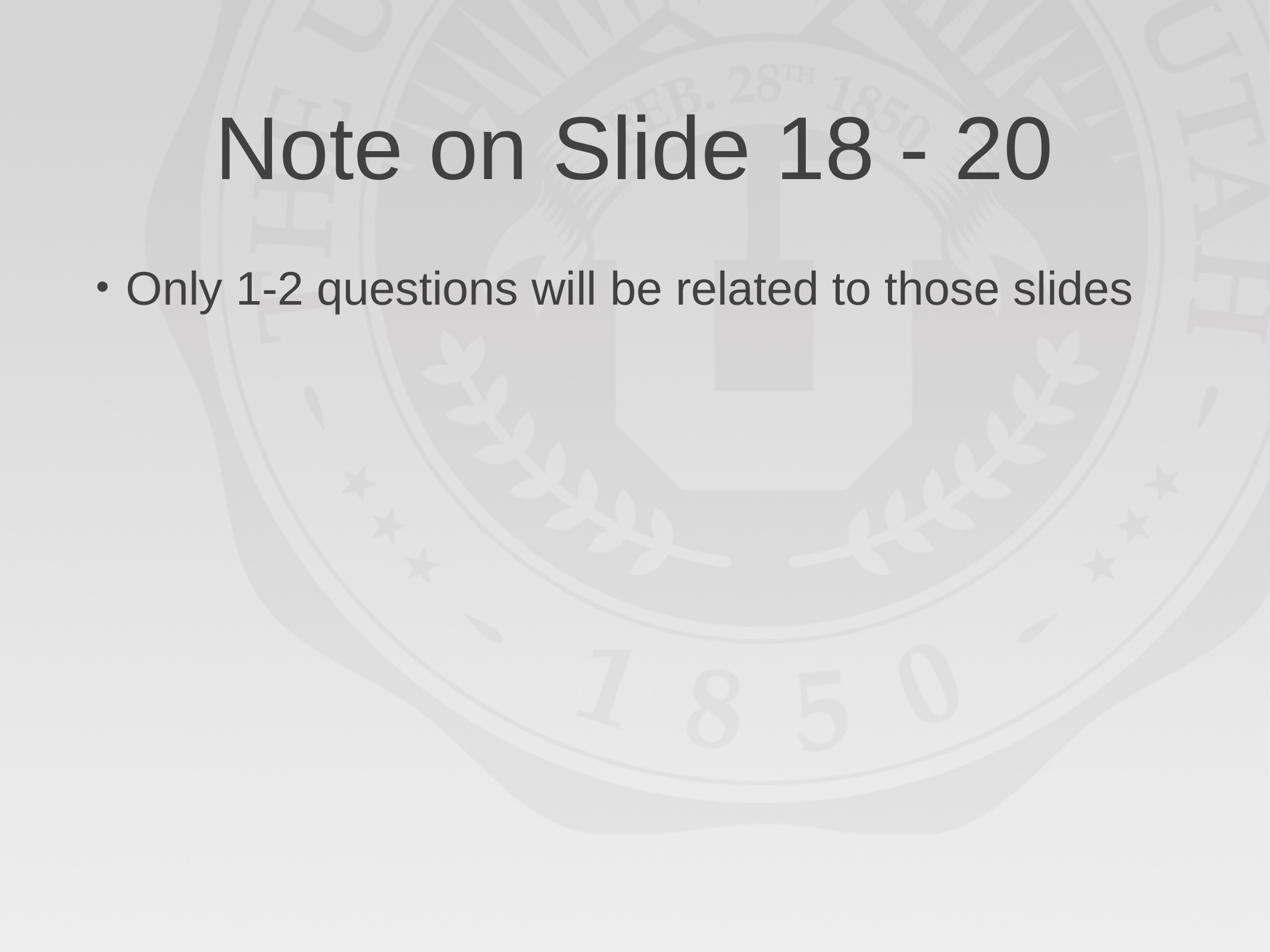

# Note on Slide 18 - 20
Only 1-2 questions will be related to those slides